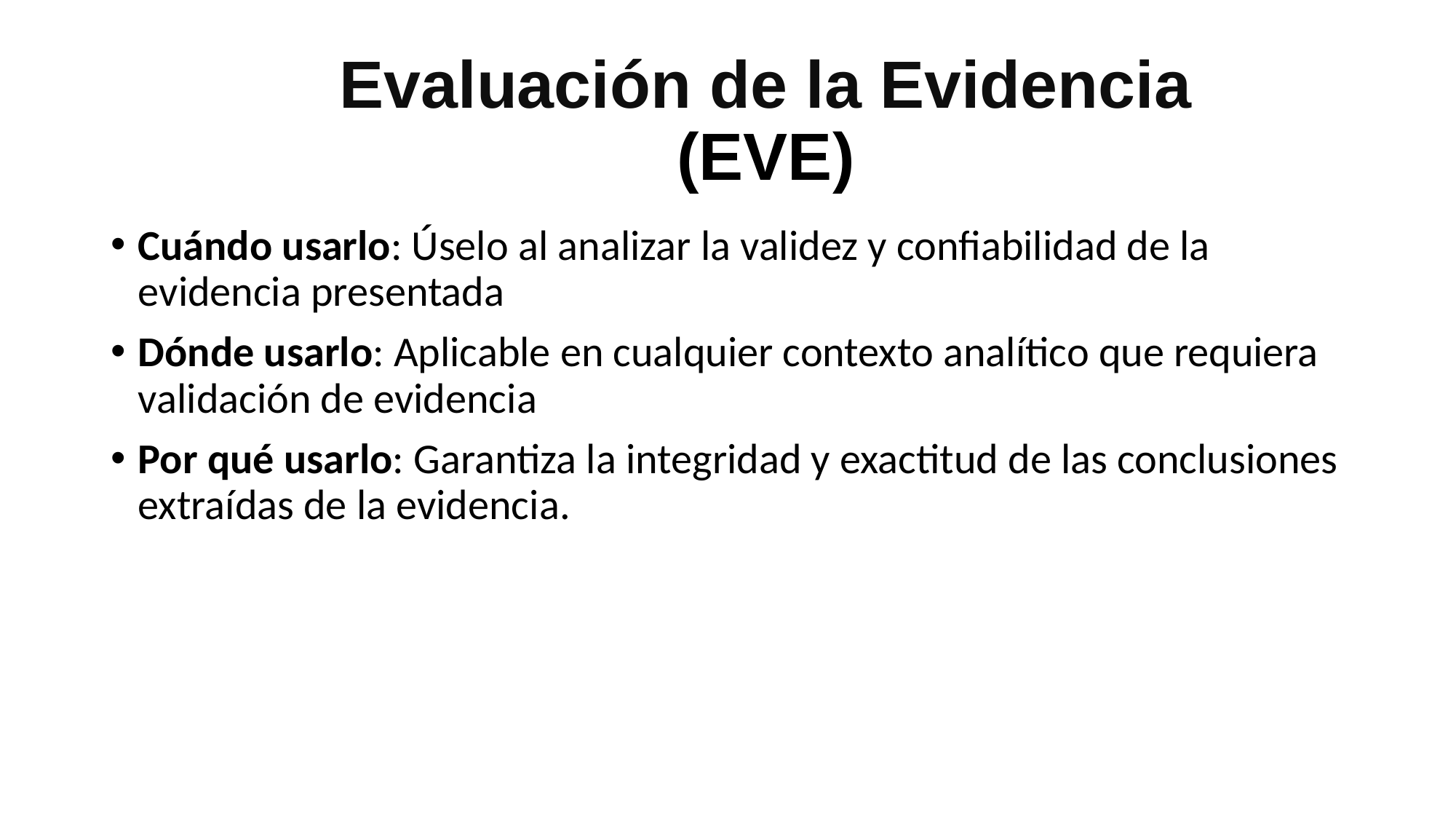

# Evaluación de la Evidencia (EVE)
Cuándo usarlo: Úselo al analizar la validez y confiabilidad de la evidencia presentada
Dónde usarlo: Aplicable en cualquier contexto analítico que requiera validación de evidencia
Por qué usarlo: Garantiza la integridad y exactitud de las conclusiones extraídas de la evidencia.